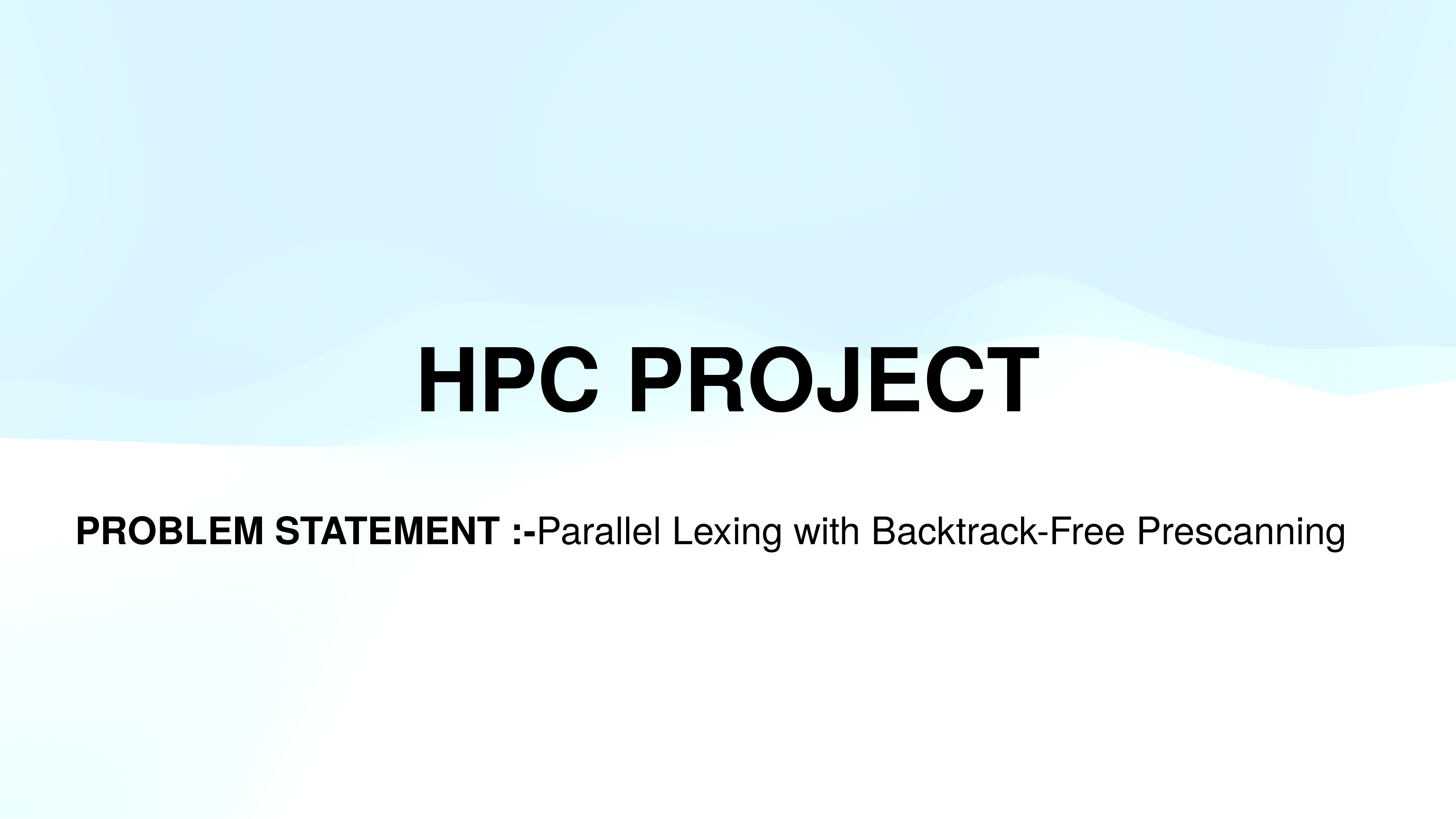

# HPC PROJECT
PROBLEM STATEMENT :-Parallel Lexing with Backtrack-Free Prescanning
1